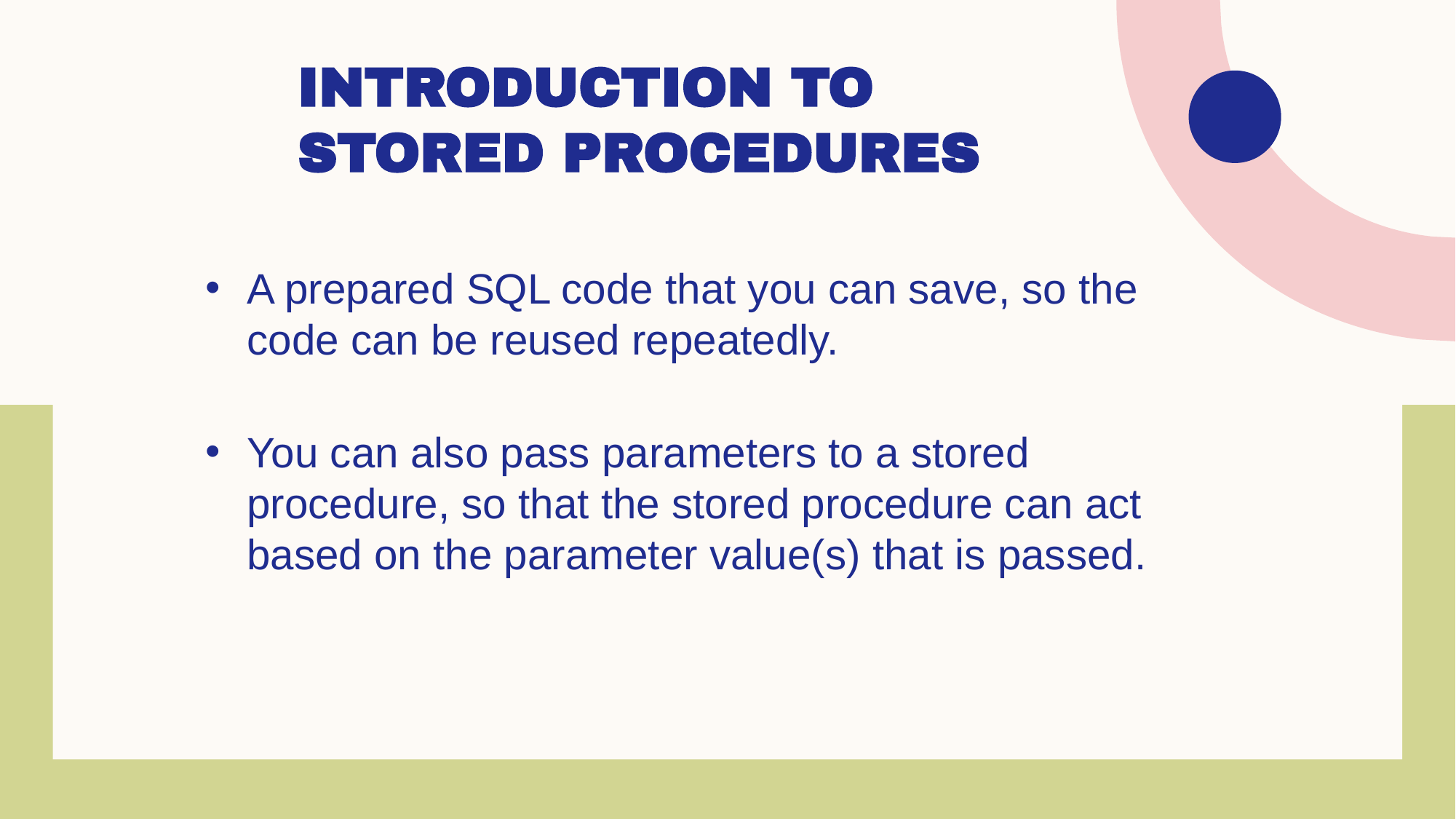

# Introduction to Stored Procedures
A prepared SQL code that you can save, so the code can be reused repeatedly.

You can also pass parameters to a stored procedure, so that the stored procedure can act based on the parameter value(s) that is passed.